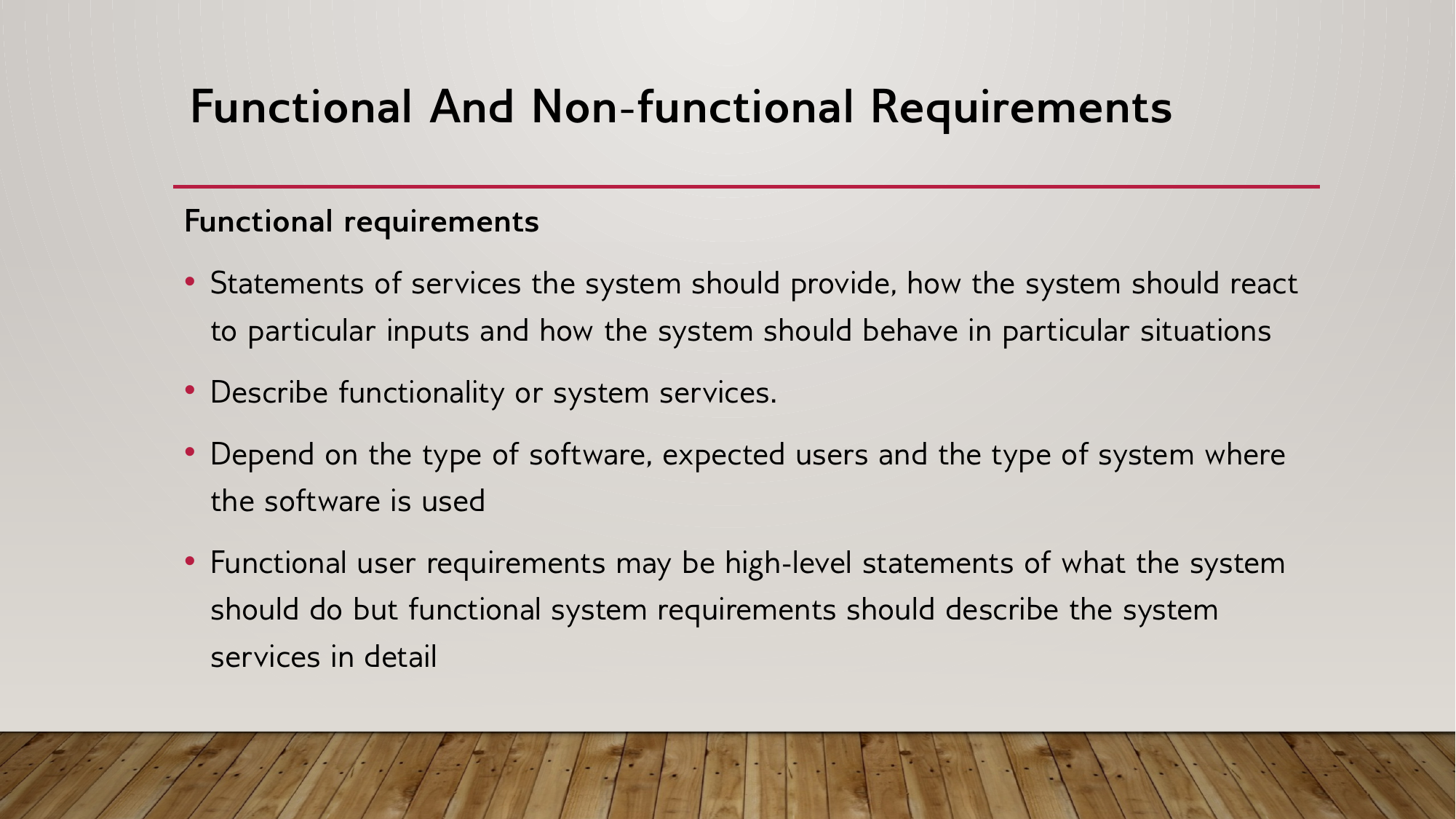

# Functional And Non-functional Requirements
Functional requirements
Statements of services the system should provide, how the system should react to particular inputs and how the system should behave in particular situations
Describe functionality or system services.
Depend on the type of software, expected users and the type of system where the software is used
Functional user requirements may be high-level statements of what the system should do but functional system requirements should describe the system services in detail